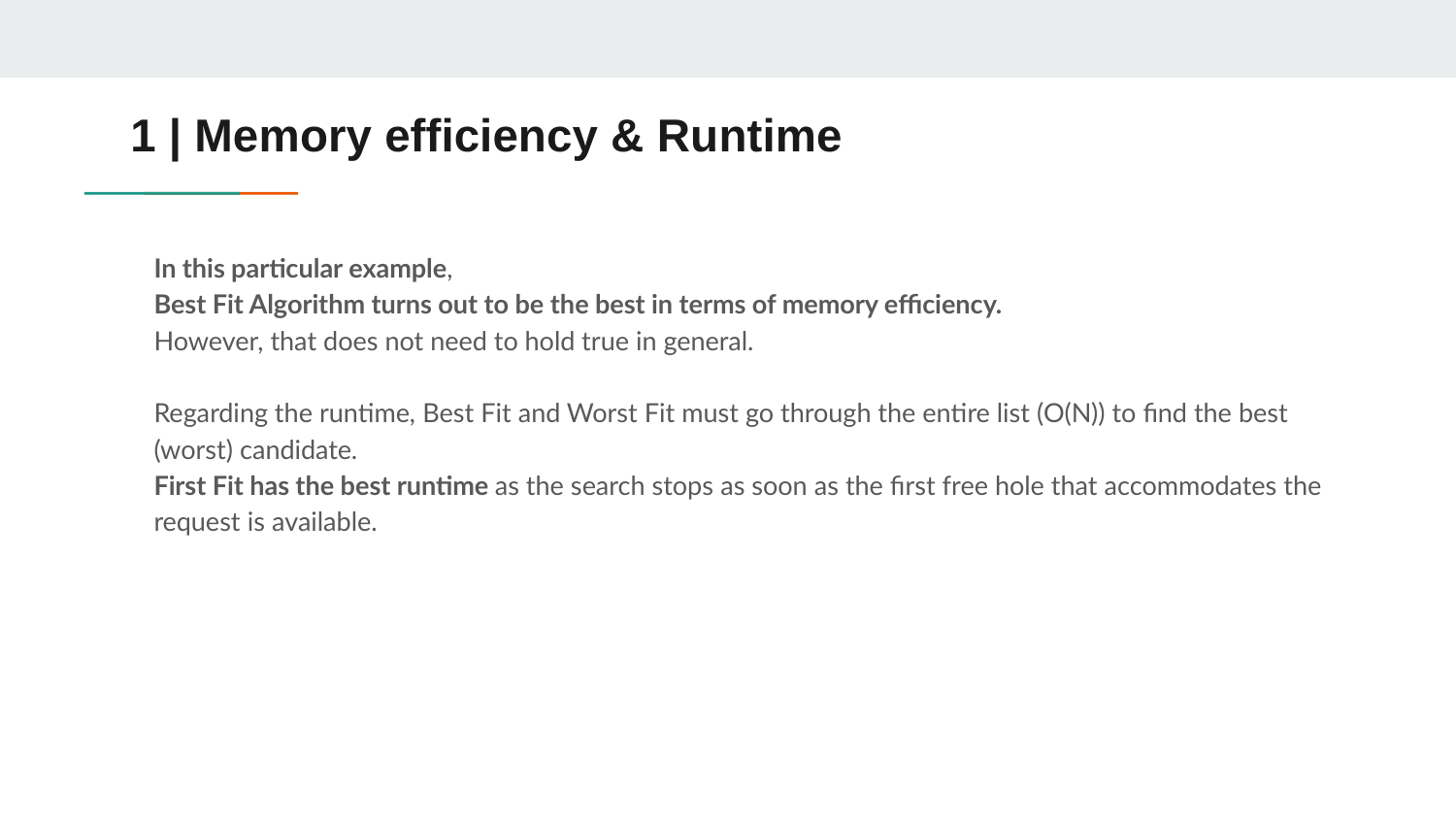

# 1 | Memory efficiency & Runtime
In this particular example,
Best Fit Algorithm turns out to be the best in terms of memory efficiency.
However, that does not need to hold true in general.

Regarding the runtime, Best Fit and Worst Fit must go through the entire list (O(N)) to find the best (worst) candidate.
First Fit has the best runtime as the search stops as soon as the first free hole that accommodates the request is available.